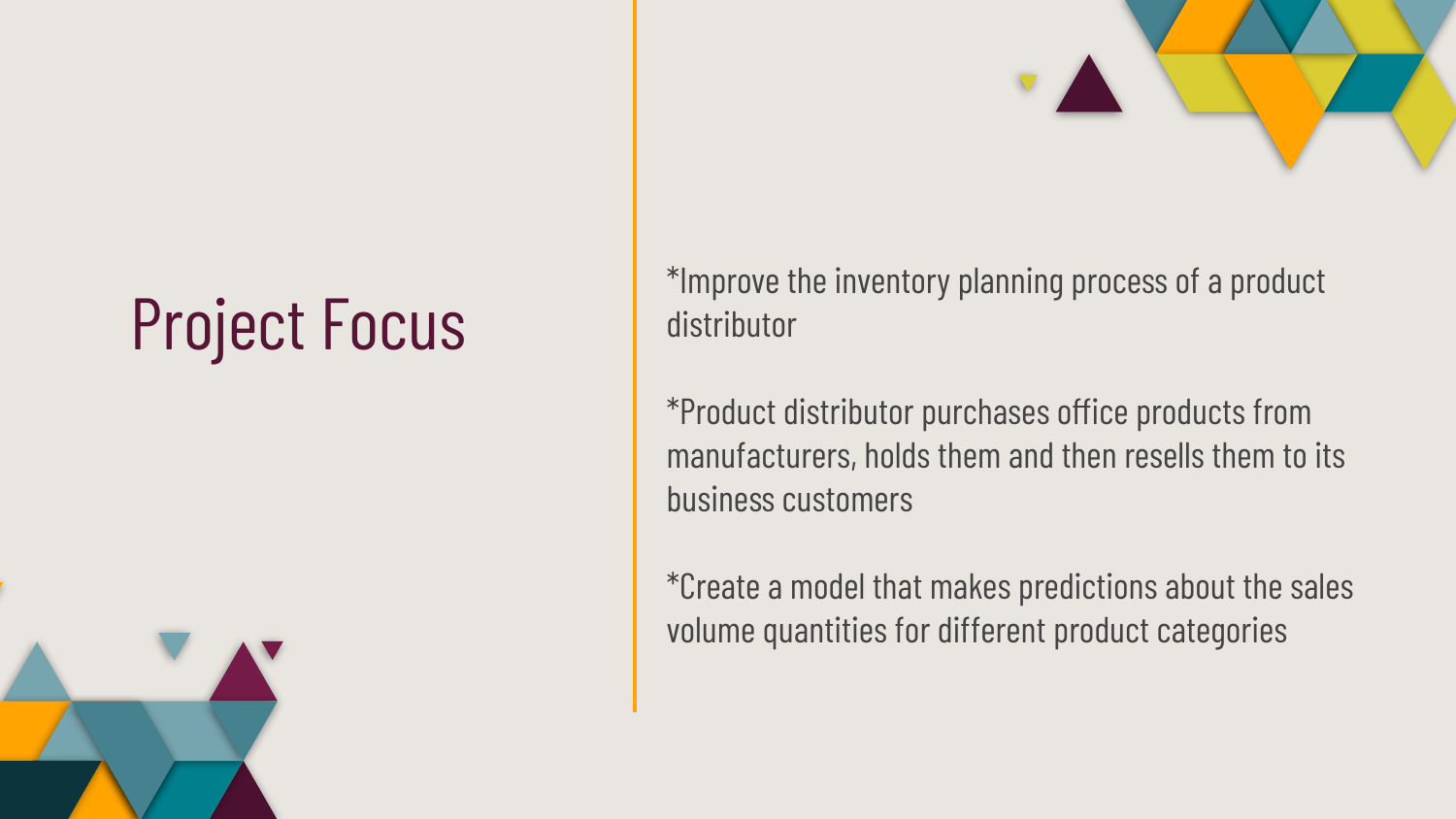

Project Focus
# *Improve the inventory planning process of a product distributor *Product distributor purchases office products from manufacturers, holds them and then resells them to its business customers *Create a model that makes predictions about the sales volume quantities for different product categories